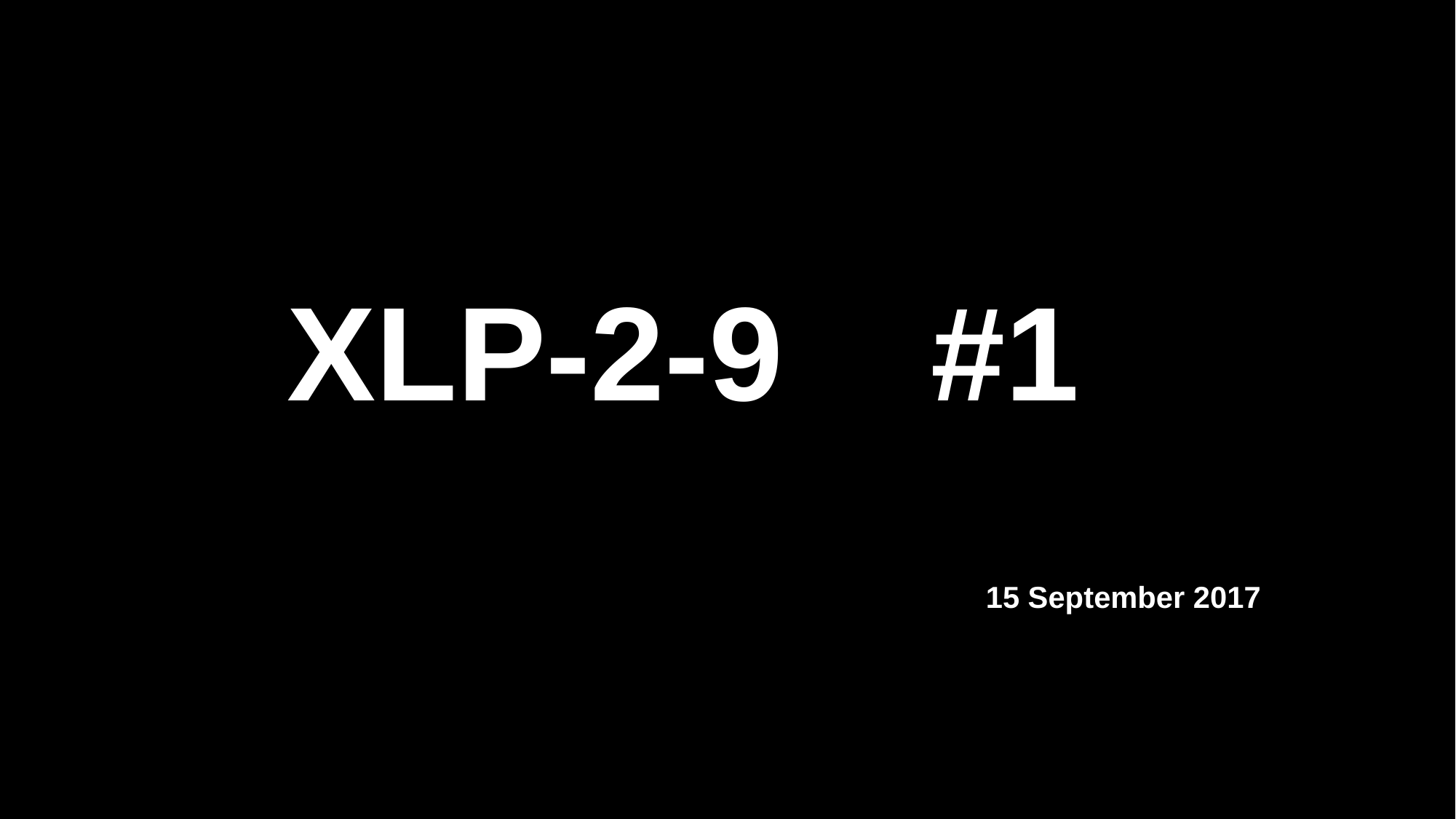

BY UNDRELAN
XLP-2-9    #1
15 September 2017